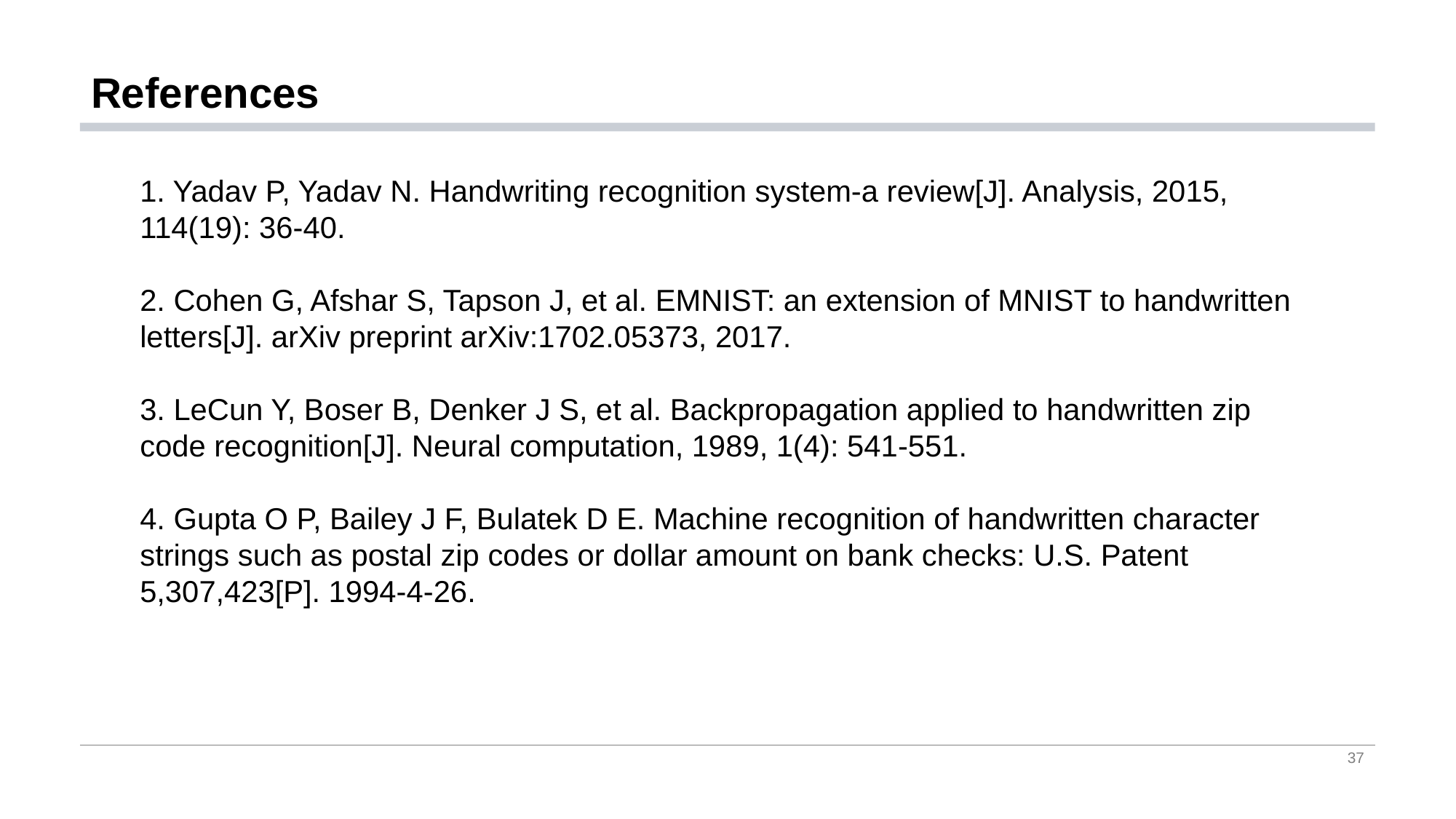

# References
1. Yadav P, Yadav N. Handwriting recognition system-a review[J]. Analysis, 2015, 114(19): 36-40.

2. Cohen G, Afshar S, Tapson J, et al. EMNIST: an extension of MNIST to handwritten letters[J]. arXiv preprint arXiv:1702.05373, 2017.

3. LeCun Y, Boser B, Denker J S, et al. Backpropagation applied to handwritten zip code recognition[J]. Neural computation, 1989, 1(4): 541-551.

4. Gupta O P, Bailey J F, Bulatek D E. Machine recognition of handwritten character strings such as postal zip codes or dollar amount on bank checks: U.S. Patent 5,307,423[P]. 1994-4-26.

37